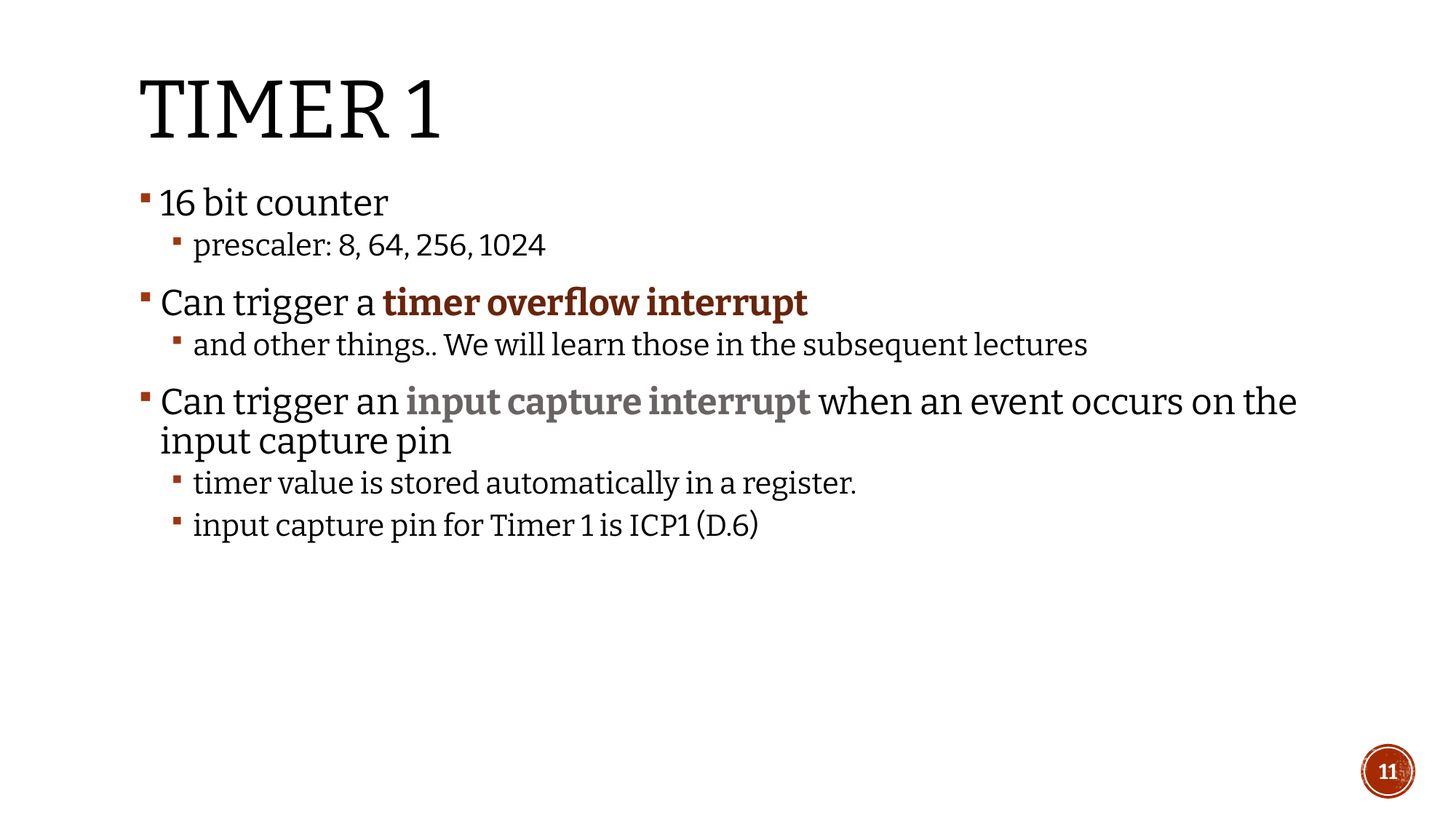

# Timer 1
16 bit counter
prescaler: 8, 64, 256, 1024
Can trigger a timer overflow interrupt
and other things.. We will learn those in the subsequent lectures
Can trigger an input capture interrupt when an event occurs on the input capture pin
timer value is stored automatically in a register.
input capture pin for Timer 1 is ICP1 (D.6)
11